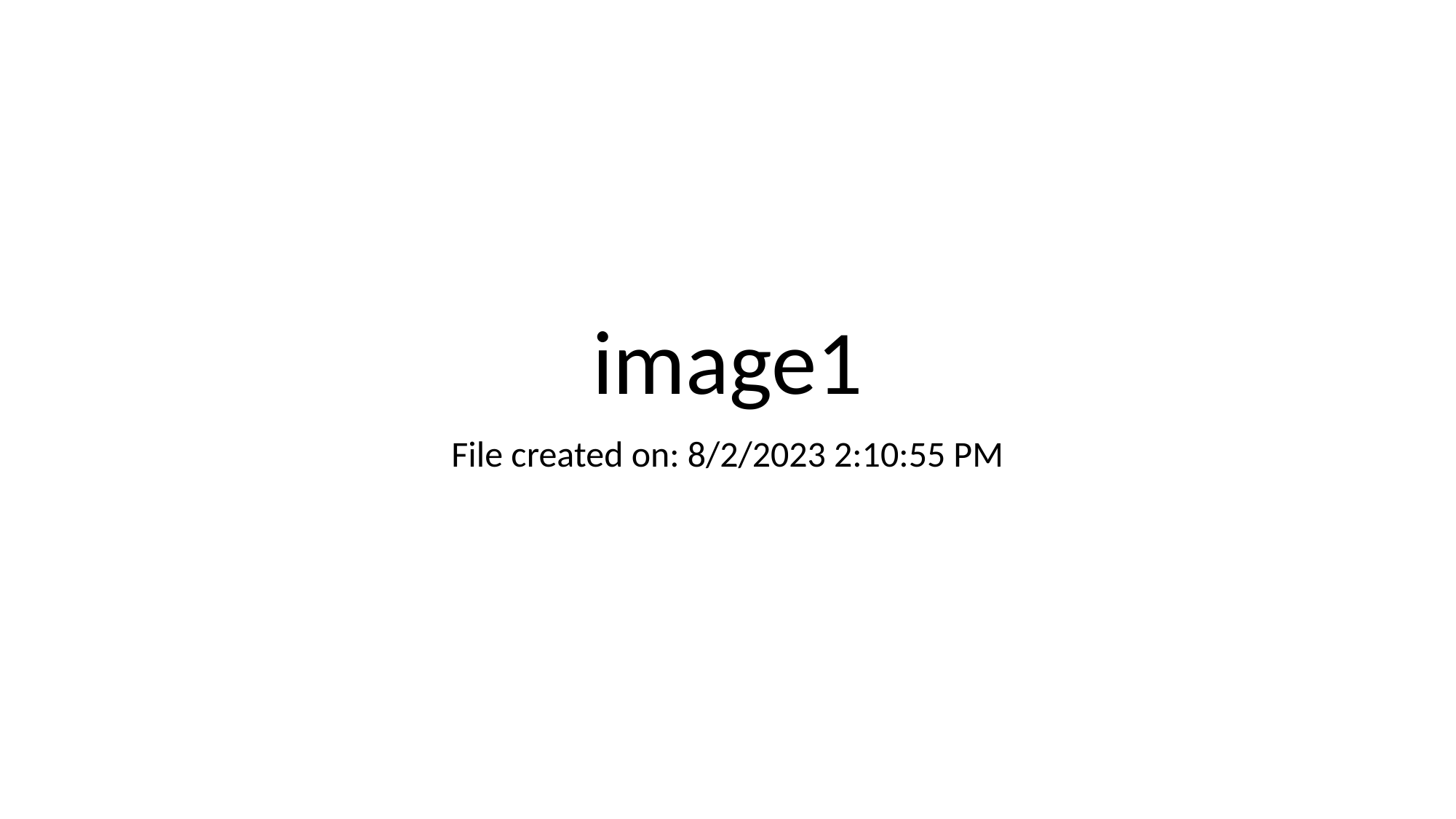

# image1
File created on: 8/2/2023 2:10:55 PM